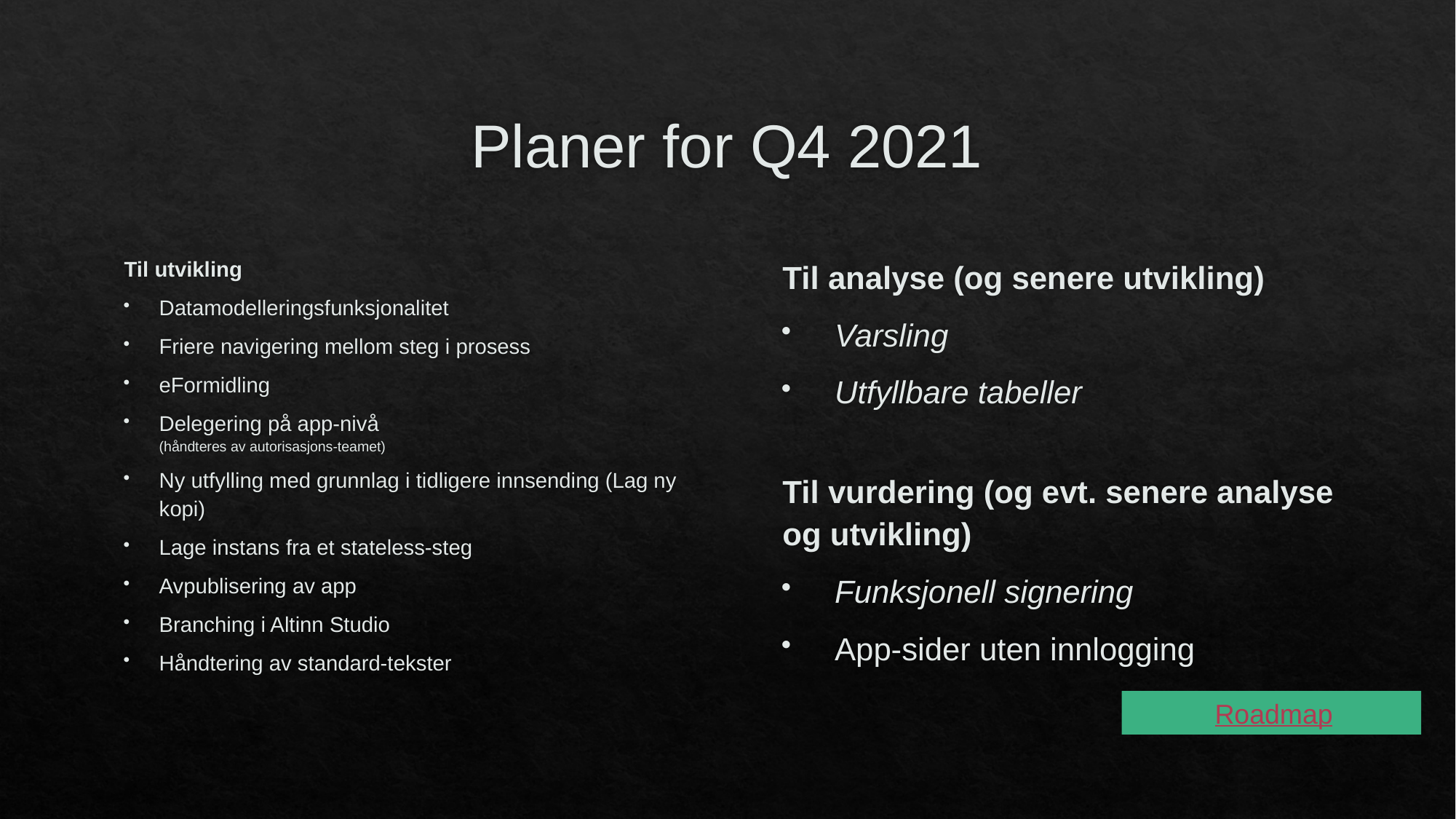

# Planer for Q4 2021
Til utvikling
Datamodelleringsfunksjonalitet
Friere navigering mellom steg i prosess
eFormidling
Delegering på app-nivå
(håndteres av autorisasjons-teamet)
Ny utfylling med grunnlag i tidligere innsending (Lag ny kopi)
Lage instans fra et stateless-steg
Avpublisering av app
Branching i Altinn Studio
Håndtering av standard-tekster
Til analyse (og senere utvikling)
Varsling
Utfyllbare tabeller
Til vurdering (og evt. senere analyse og utvikling)
Funksjonell signering
App-sider uten innlogging
Roadmap